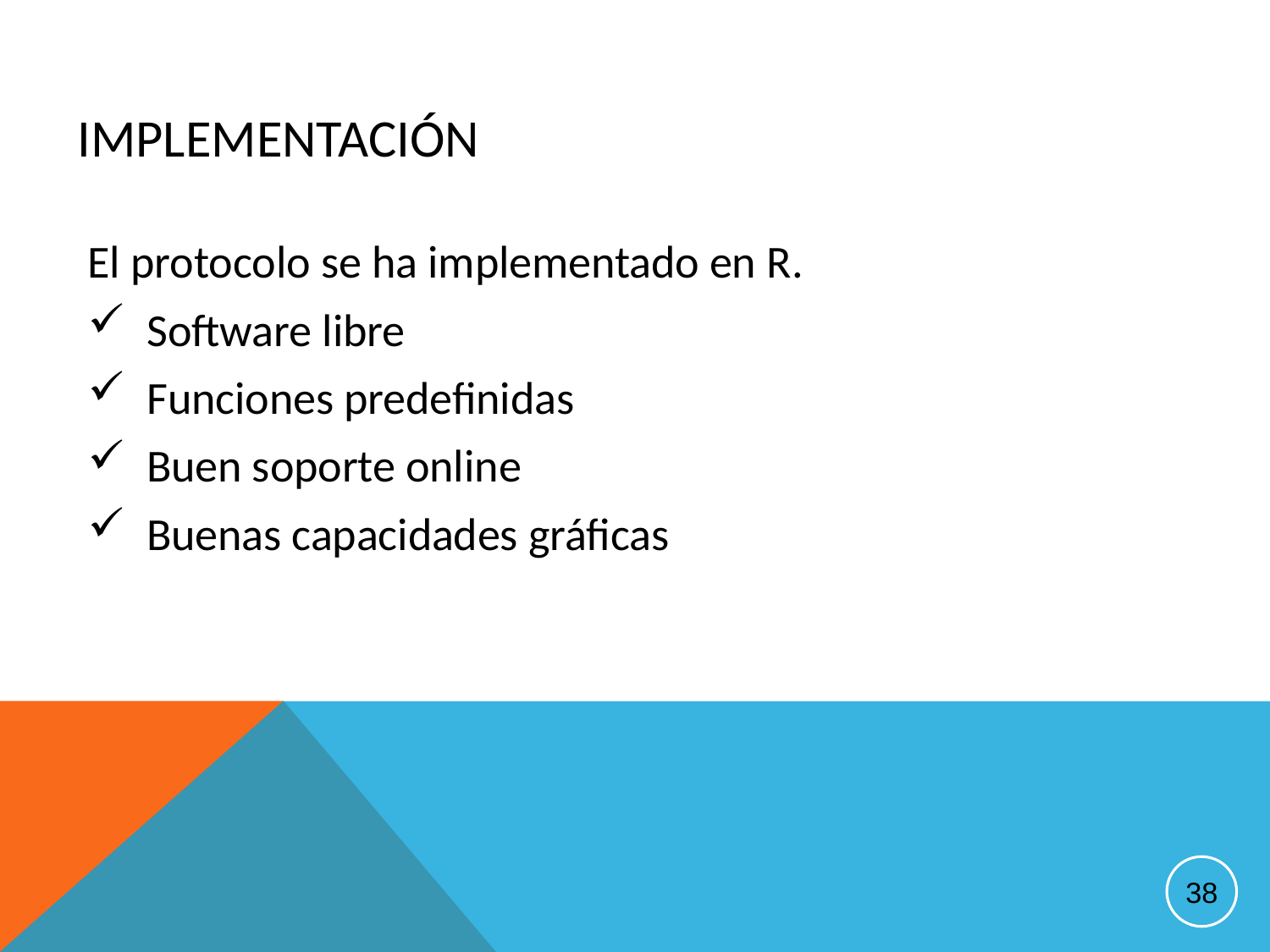

implementación
El protocolo se ha implementado en R.
Software libre
Funciones predefinidas
Buen soporte online
Buenas capacidades gráficas
38